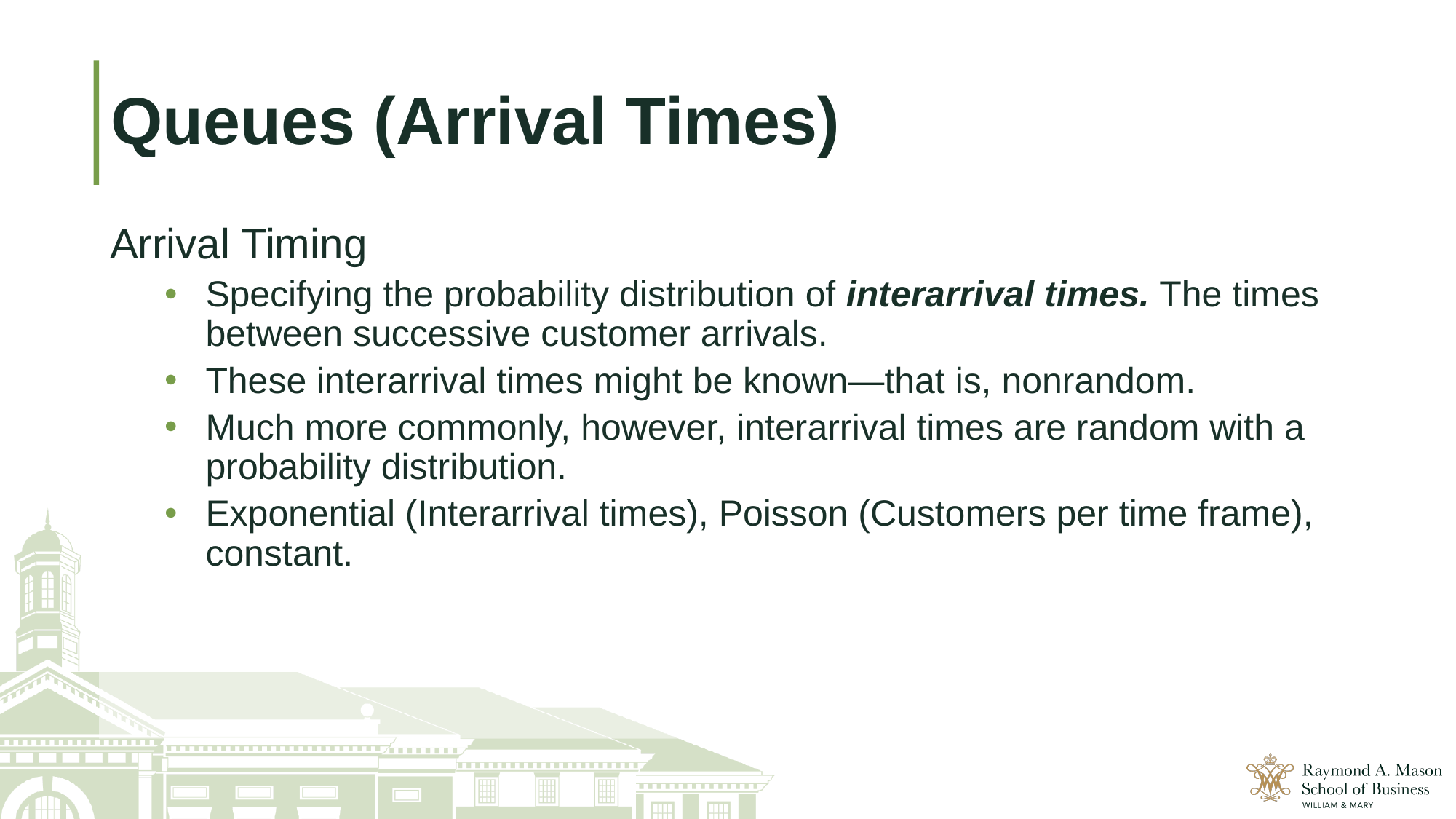

# Queues (Arrival Times)
Arrival Timing
Specifying the probability distribution of interarrival times. The times between successive customer arrivals.
These interarrival times might be known—that is, nonrandom.
Much more commonly, however, interarrival times are random with a probability distribution.
Exponential (Interarrival times), Poisson (Customers per time frame), constant.